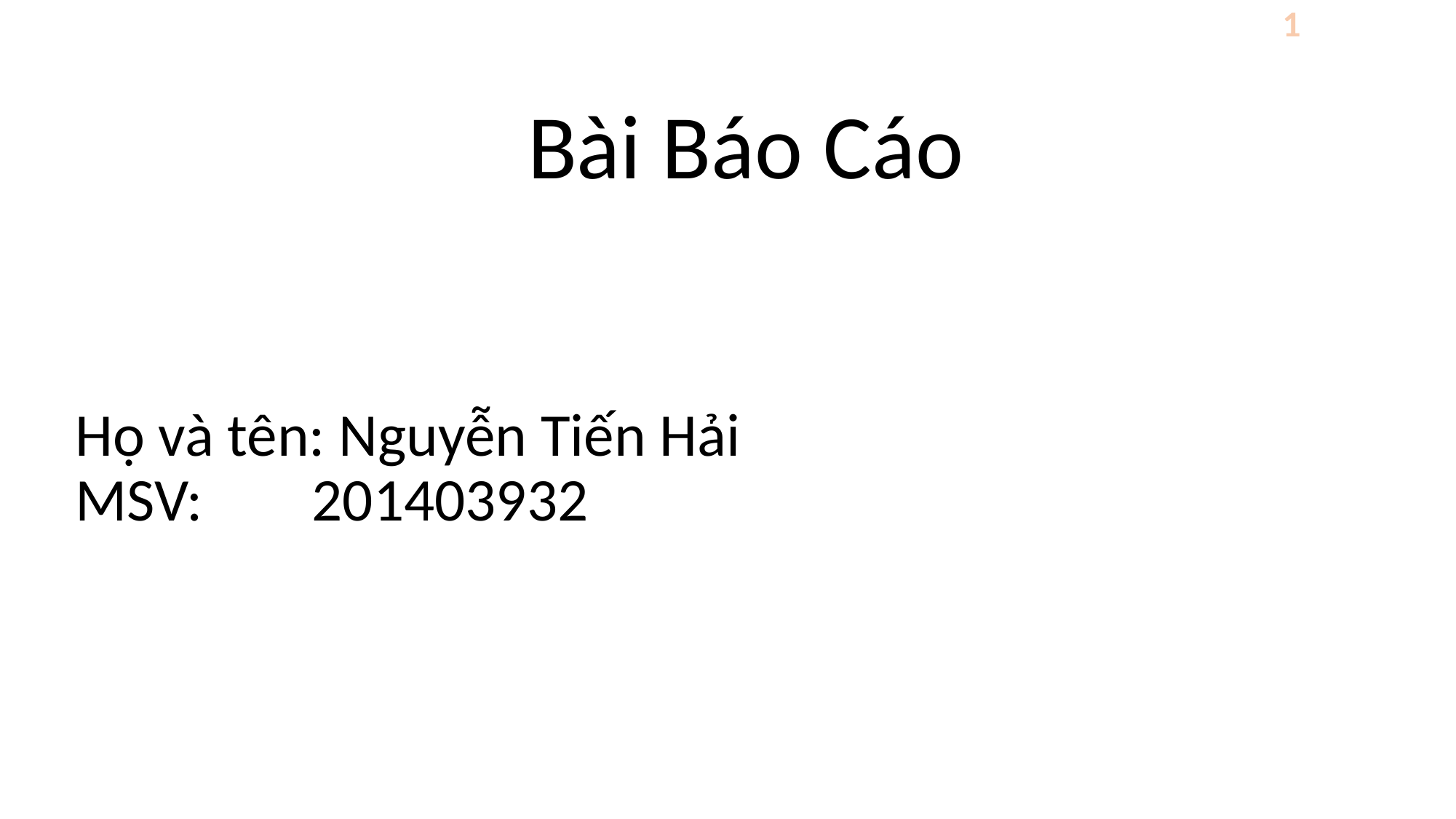

1
Bài Báo Cáo
# Họ và tên: Nguyễn Tiến Hải MSV:        201403932